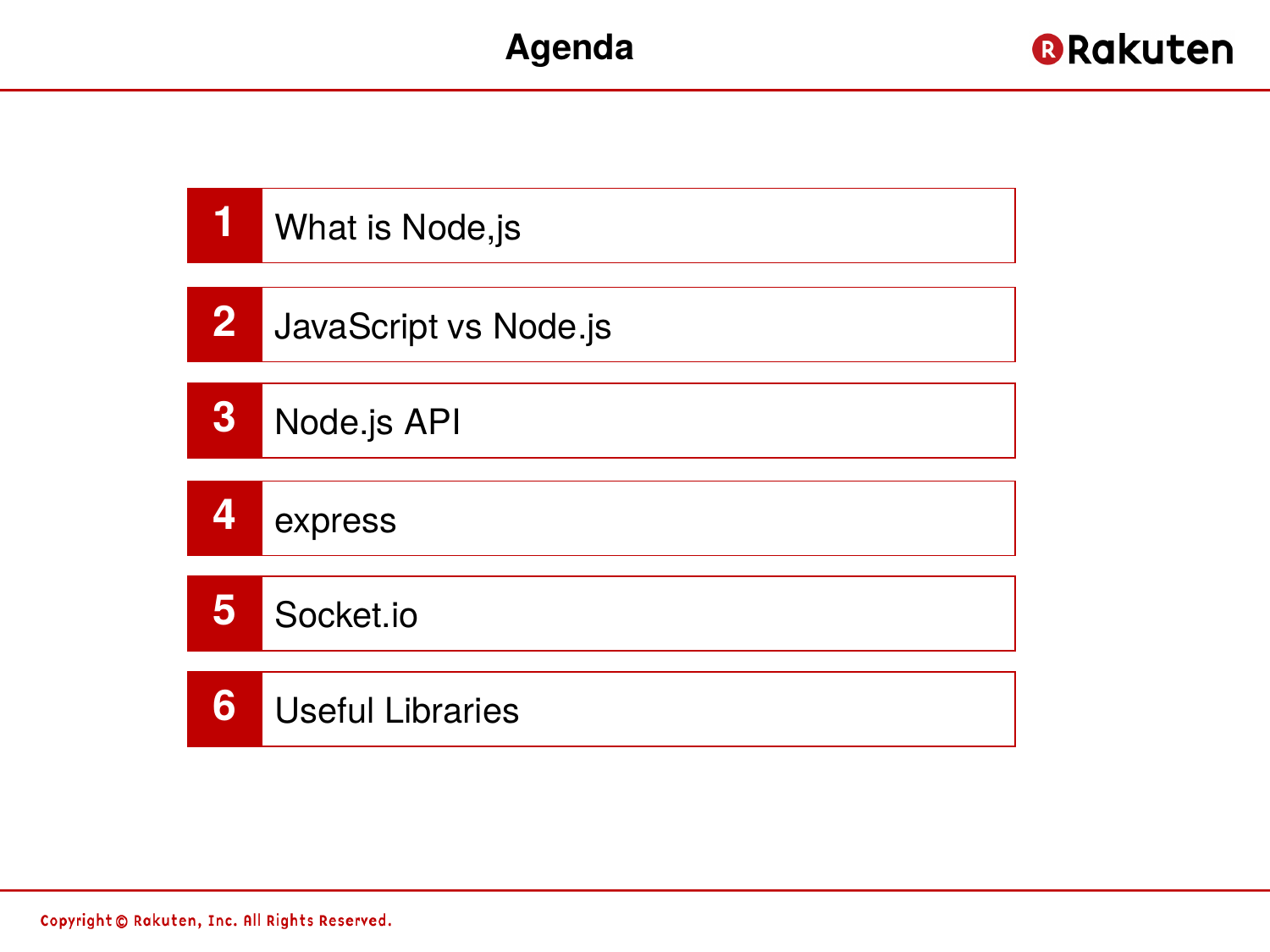

# Agenda
１
1
What is Node,js
１
2
JavaScript vs Node.js
１
3
Node.js API
１
4
express
１
5
Socket.io
１
6
Useful Libraries